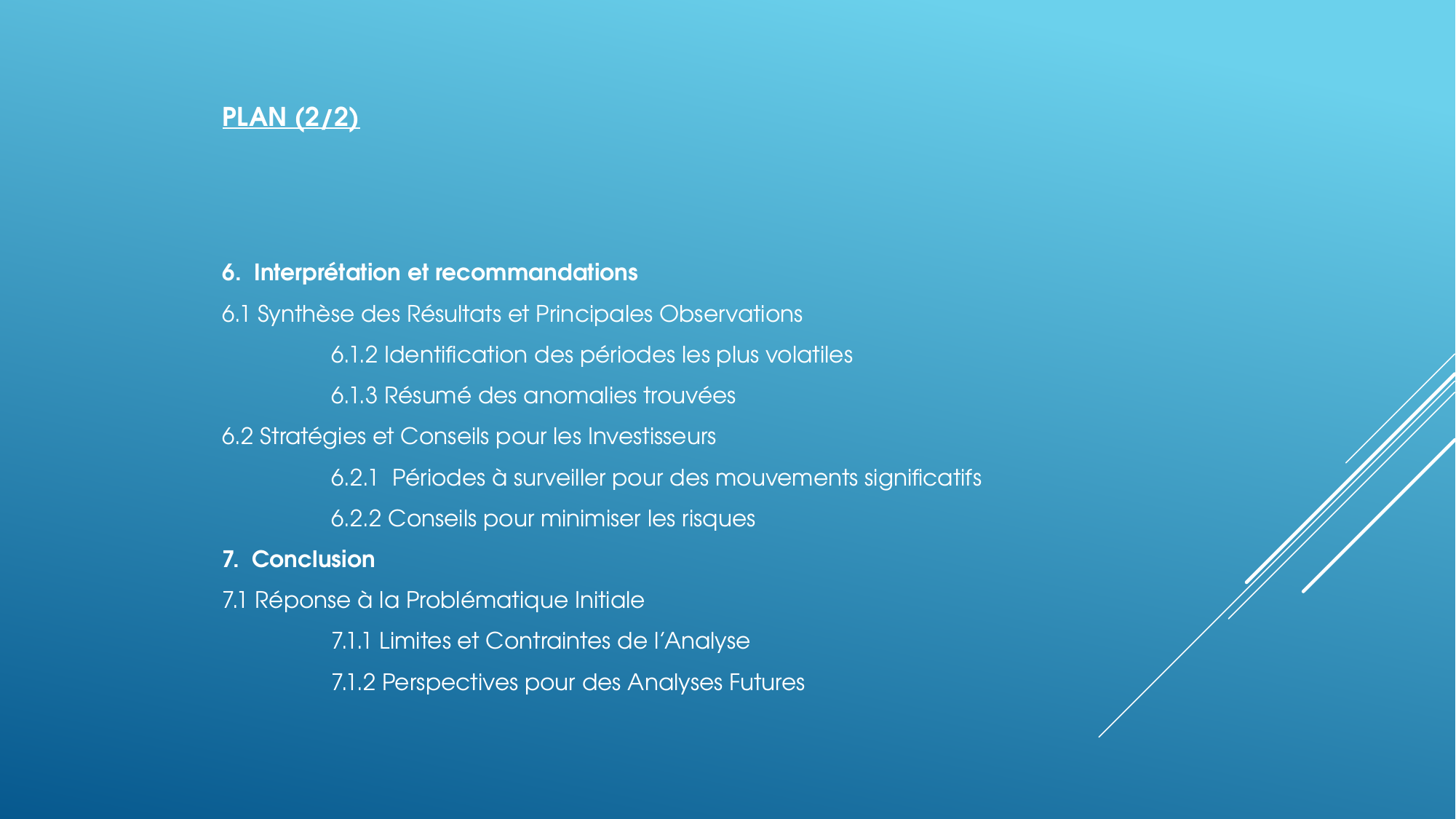

PLAN (2/2)

6.  Interprétation et recommandations
6.1 Synthèse des Résultats et Principales Observations
     	6.1.2 Identification des périodes les plus volatiles
     	6.1.3 Résumé des anomalies trouvées
6.2 Stratégies et Conseils pour les Investisseurs
	6.2.1  Périodes à surveiller pour des mouvements significatifs
	6.2.2 Conseils pour minimiser les risques
7.  Conclusion
7.1 Réponse à la Problématique Initiale
	7.1.1 Limites et Contraintes de l’Analyse
	7.1.2 Perspectives pour des Analyses Futures